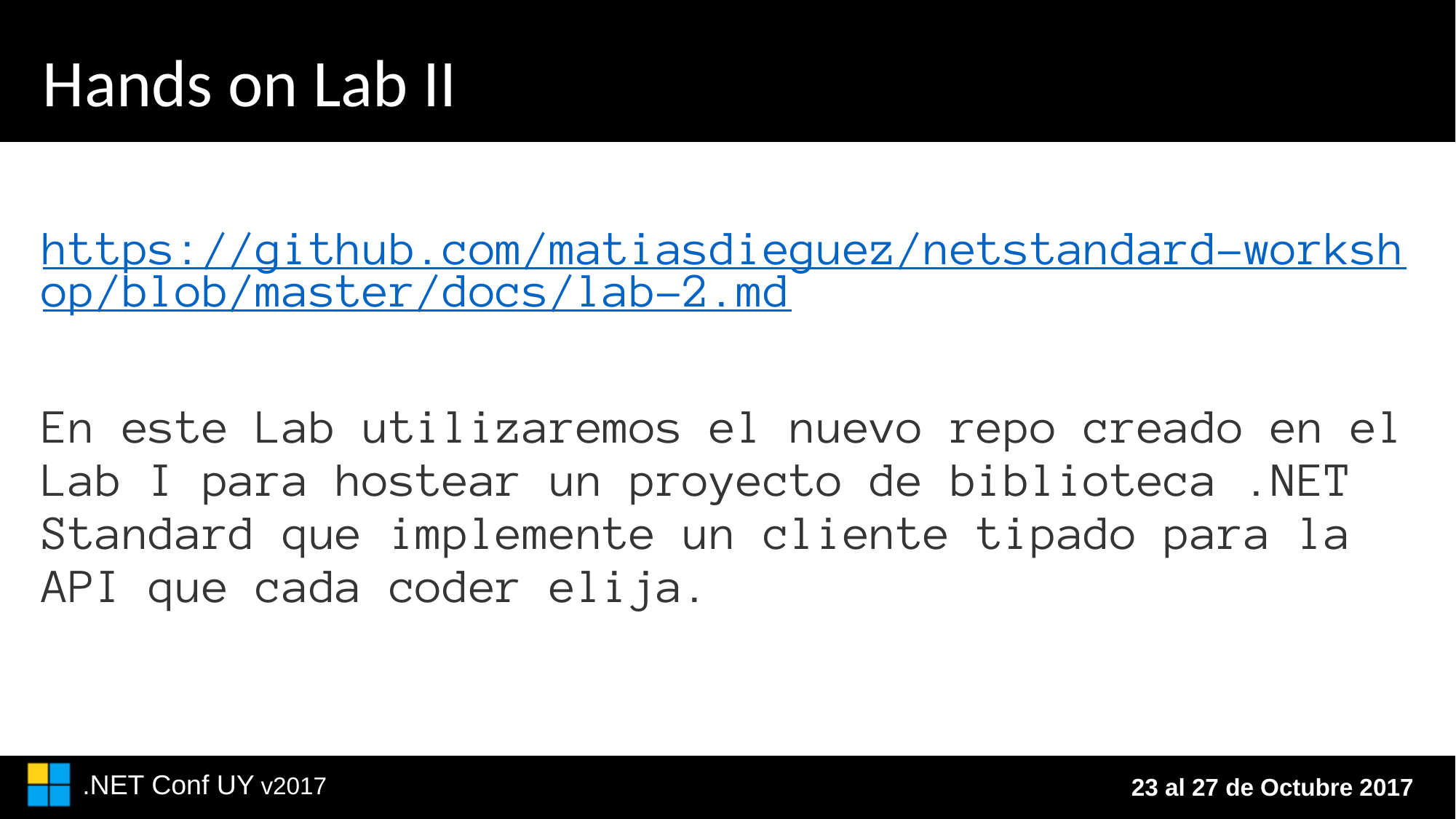

# Hands on Lab II

https://github.com/matiasdieguez/netstandard-workshop/blob/master/docs/lab-2.md

En este Lab utilizaremos el nuevo repo creado en el Lab I para hostear un proyecto de biblioteca .NET Standard que implemente un cliente tipado para la API que cada coder elija.